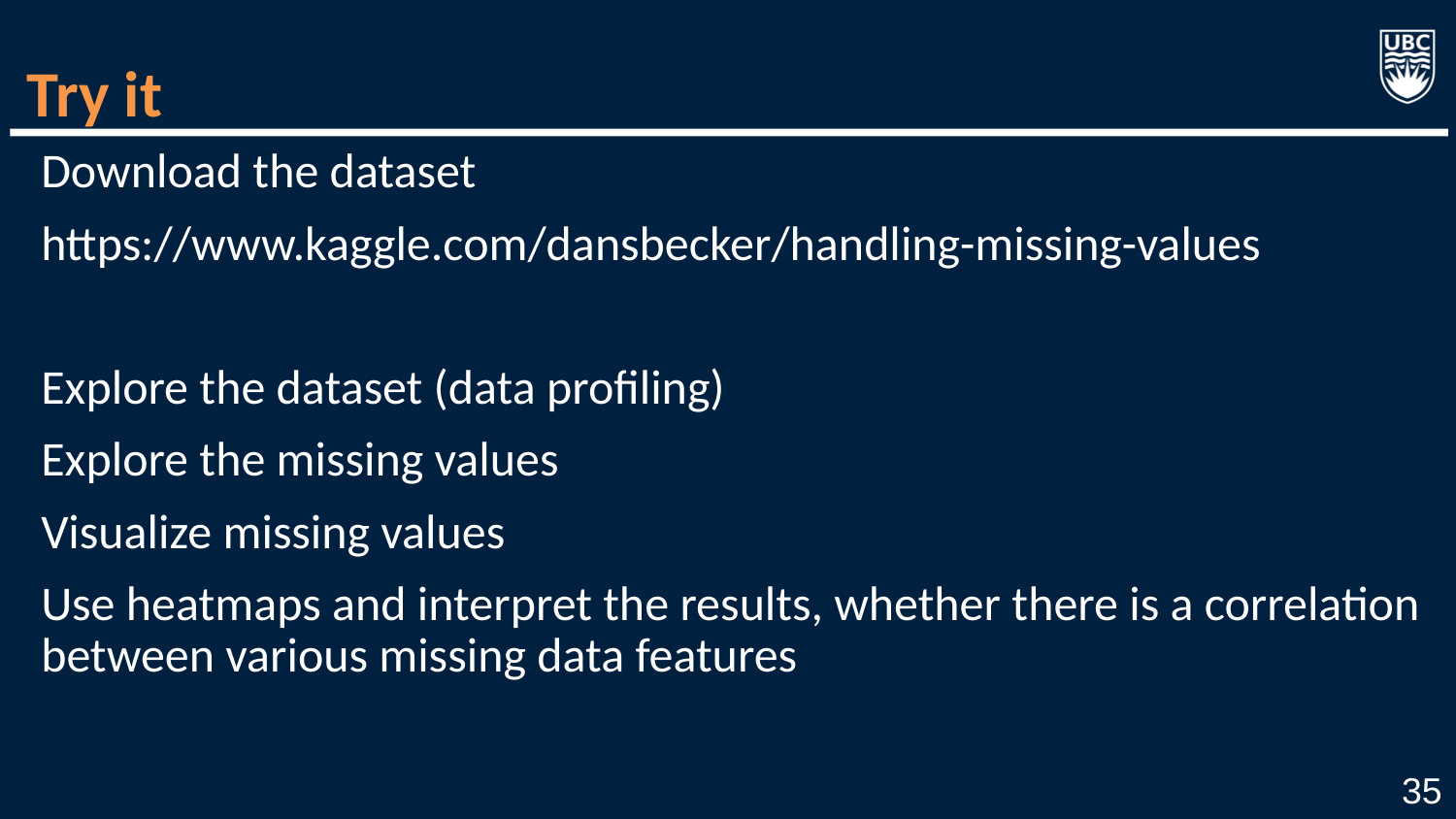

# Try it
Download the dataset
https://www.kaggle.com/dansbecker/handling-missing-values

Explore the dataset (data profiling)
Explore the missing values
Visualize missing values
Use heatmaps and interpret the results, whether there is a correlation between various missing data features